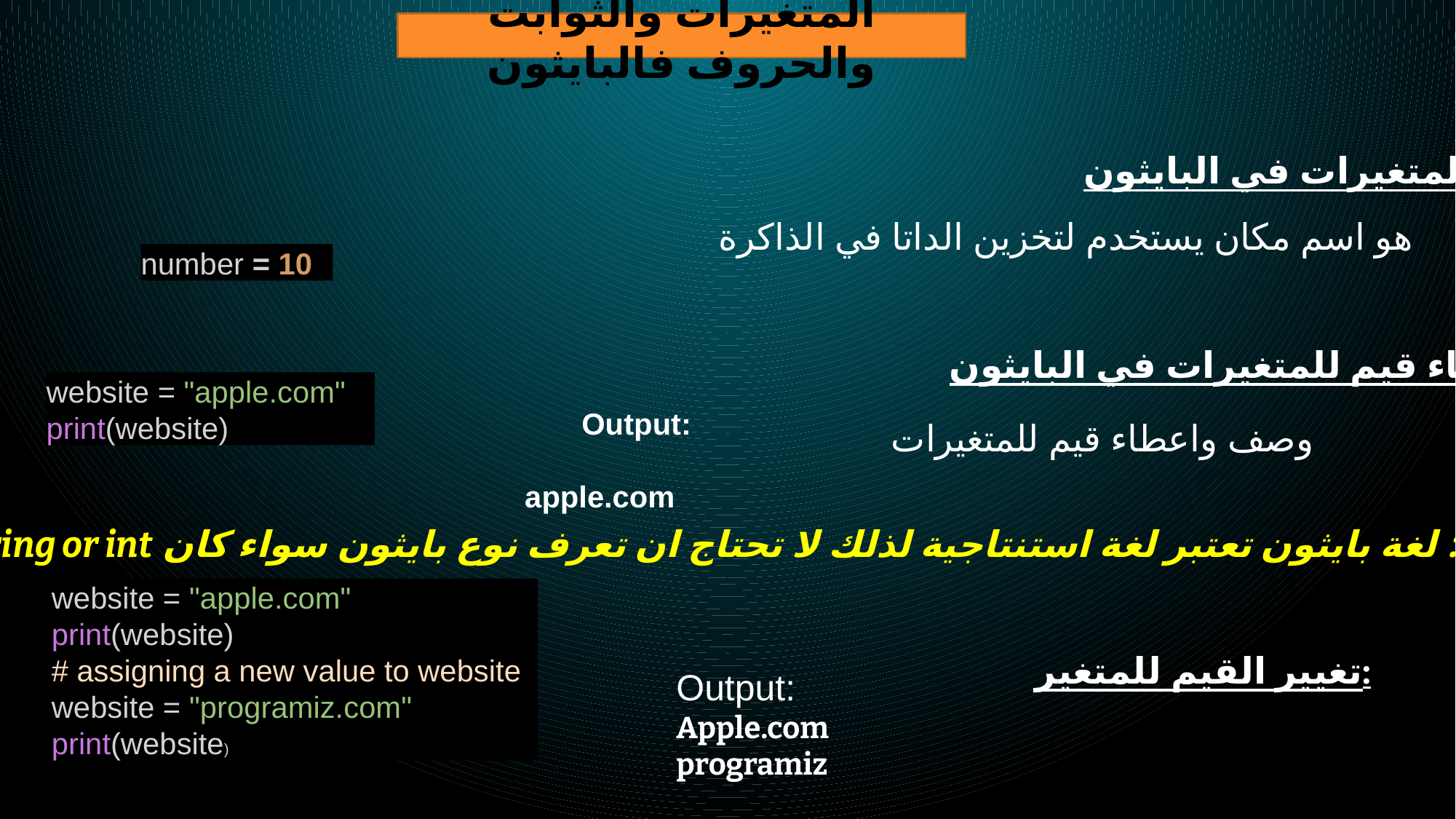

المتغيرات والثوابت والحروف فالبايثون
المتغيرات في البايثون:
هو اسم مكان يستخدم لتخزين الداتا في الذاكرة
number = 10
اعطاء قيم للمتغيرات في البايثون:
website = "apple.com"
print(website)
Output:
 	apple.com
وصف واعطاء قيم للمتغيرات
#
ملوحظة: لغة بايثون تعتبر لغة استنتاجية لذلك لا تحتاج ان تعرف نوع بايثون سواء كان string or int
website = "apple.com"
print(website)
# assigning a new value to website
website = "programiz.com" print(website)

Output:
Apple.com
programiz

تغيير القيم للمتغير: